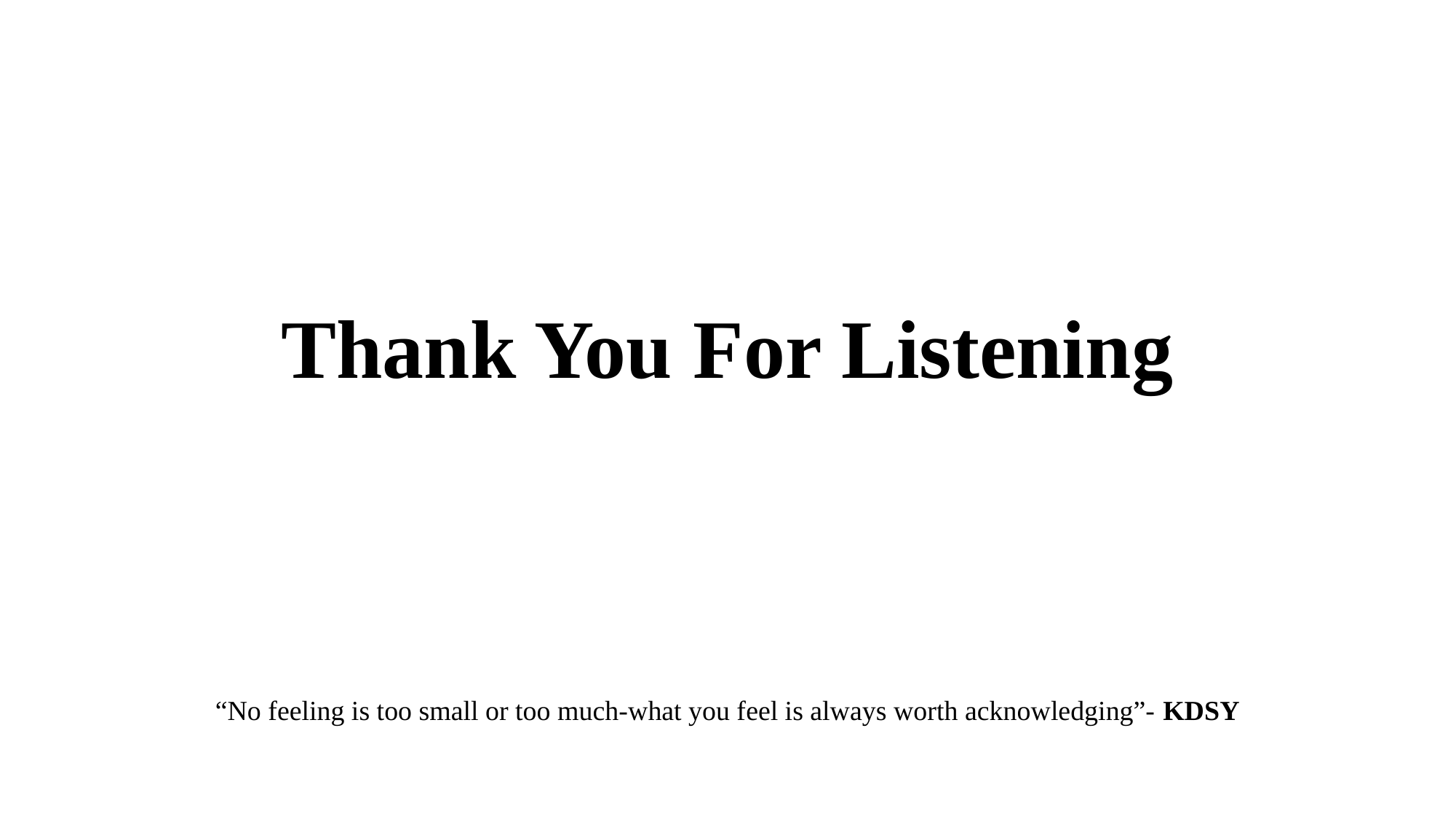

Thank You For Listening

“No feeling is too small or too much-what you feel is always worth acknowledging”- KDSY